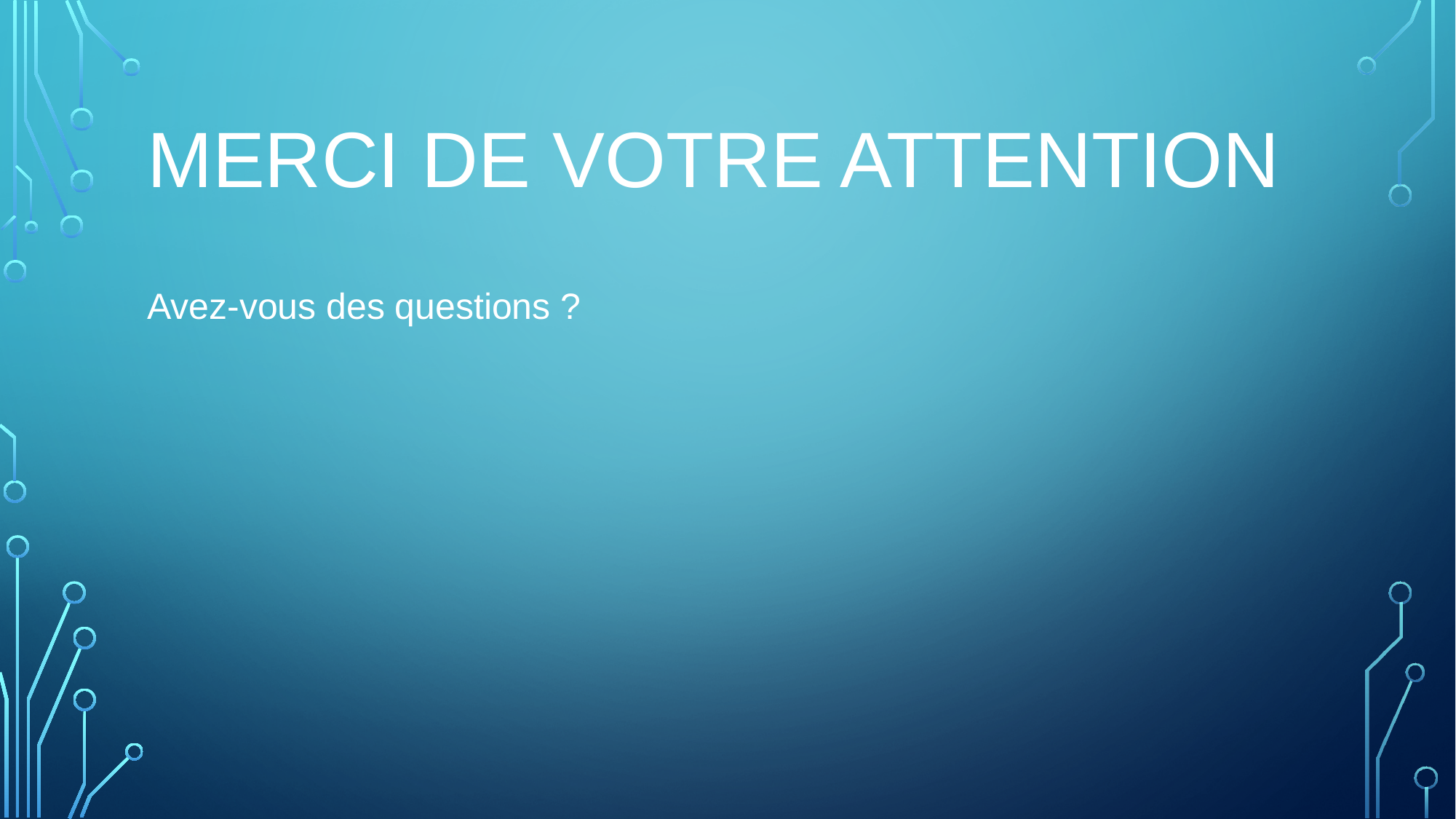

# MERCI de votre attention
Avez-vous des questions ?